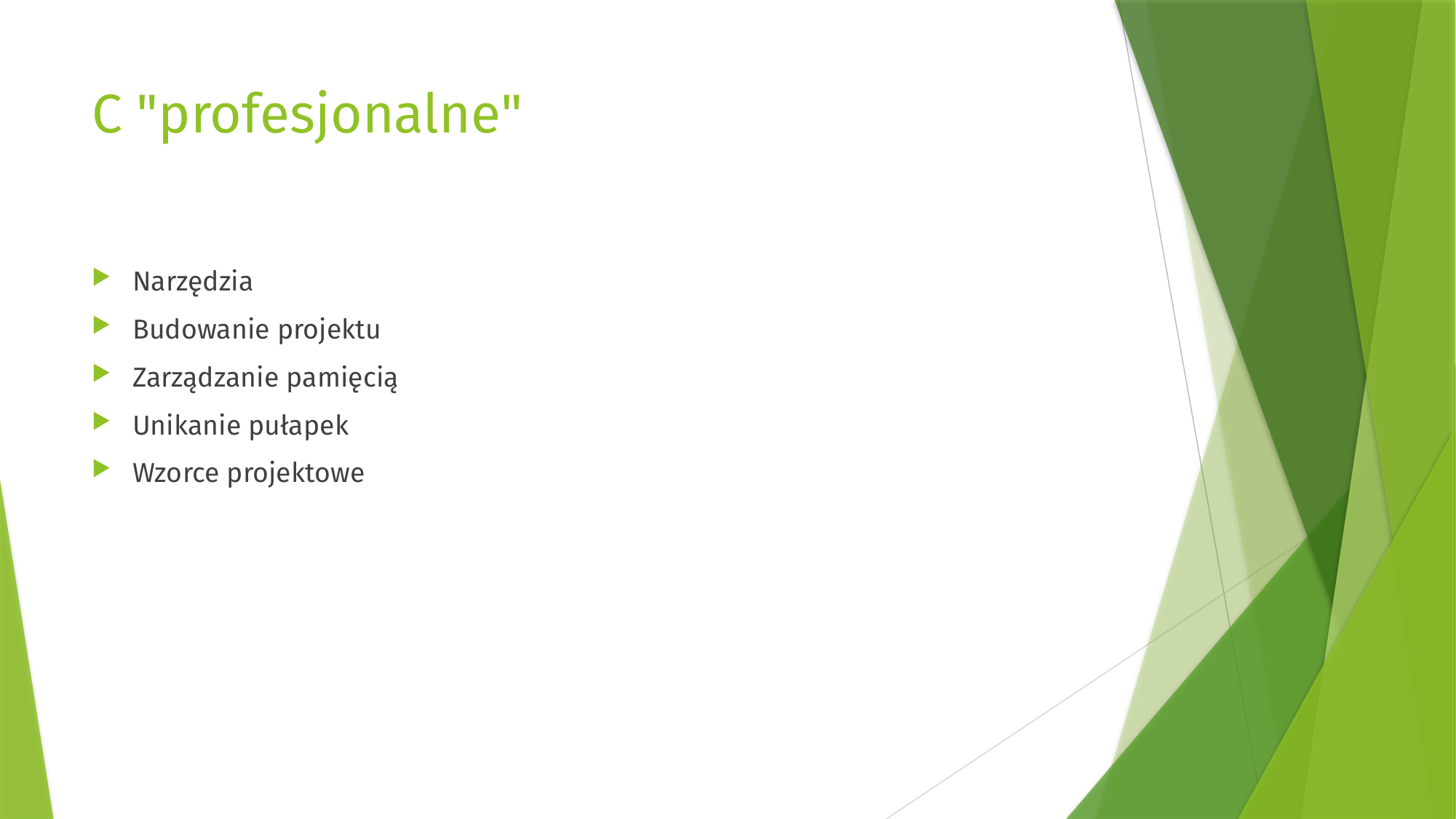

# C "profesjonalne"
Narzędzia
Budowanie projektu
Zarządzanie pamięcią
Unikanie pułapek
Wzorce projektowe